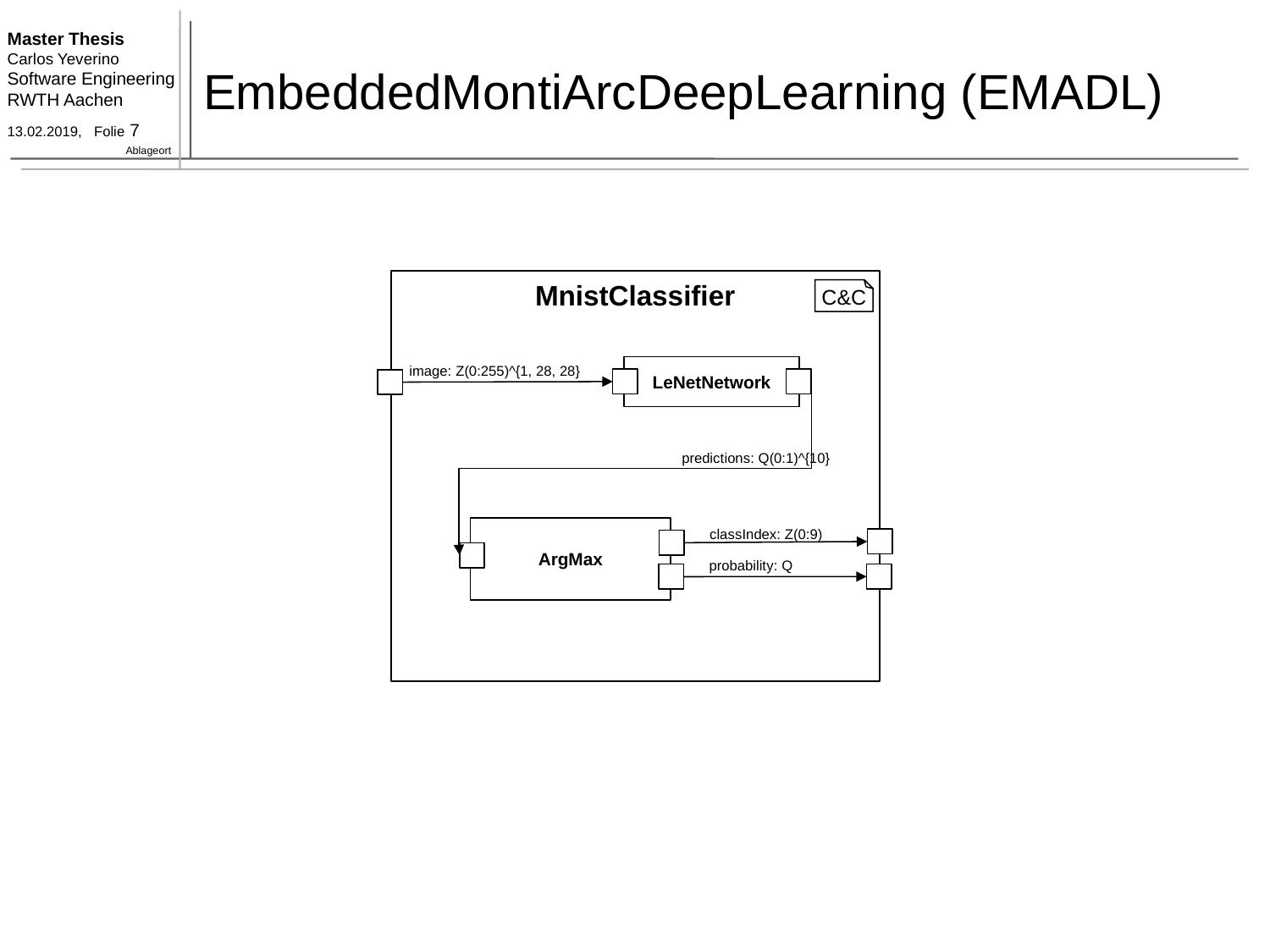

# EmbeddedMontiArcDeepLearning (EMADL)

MnistClassifier
C&C
image: Z(0:255)^{1, 28, 28}
LeNetNetwork

predictions: Q(0:1)^{10}
ArgMax

classIndex: Z(0:9)

probability: Q